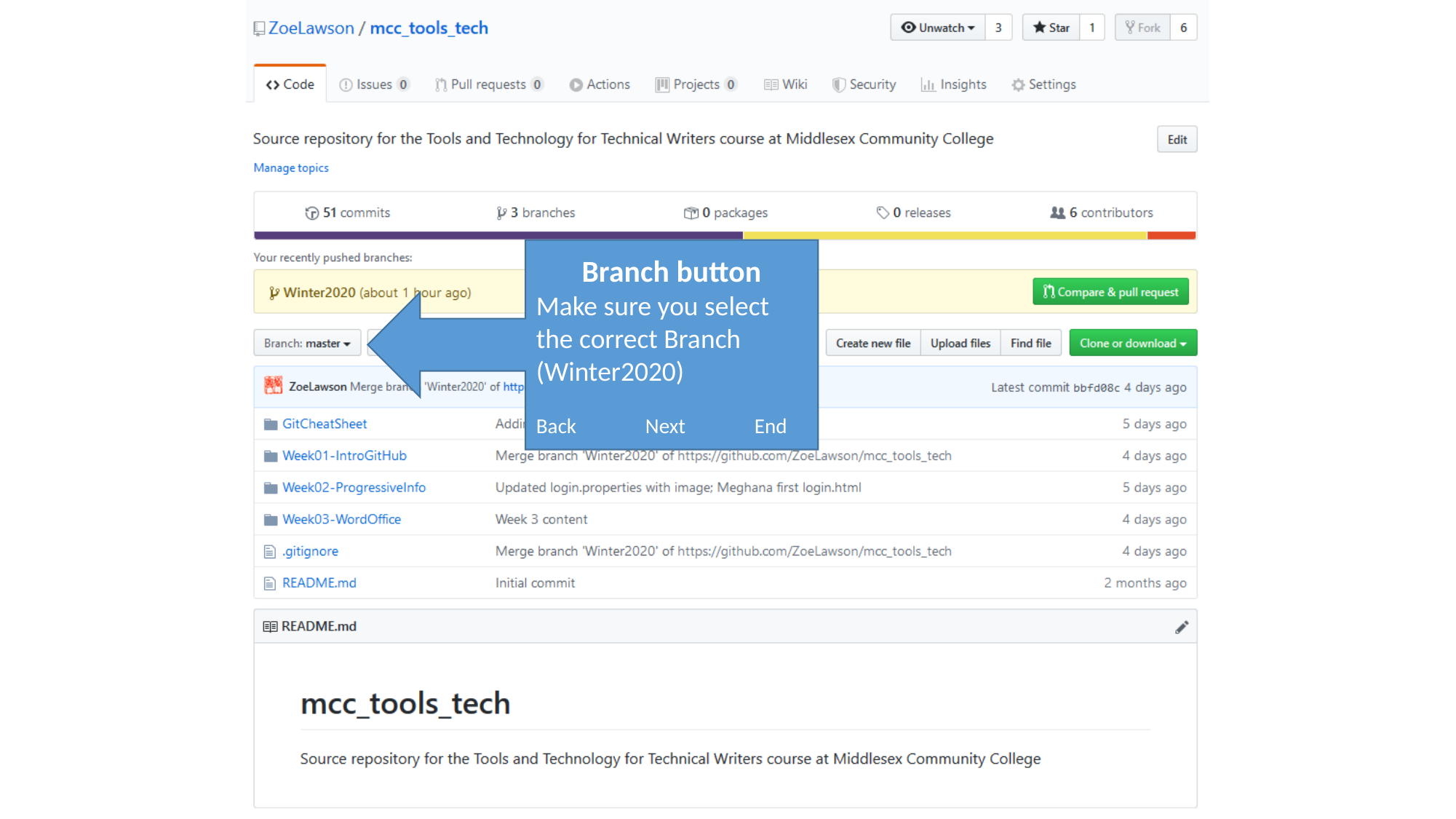

Branch button
Make sure you select the correct Branch (Winter2020)

Back	Next	End